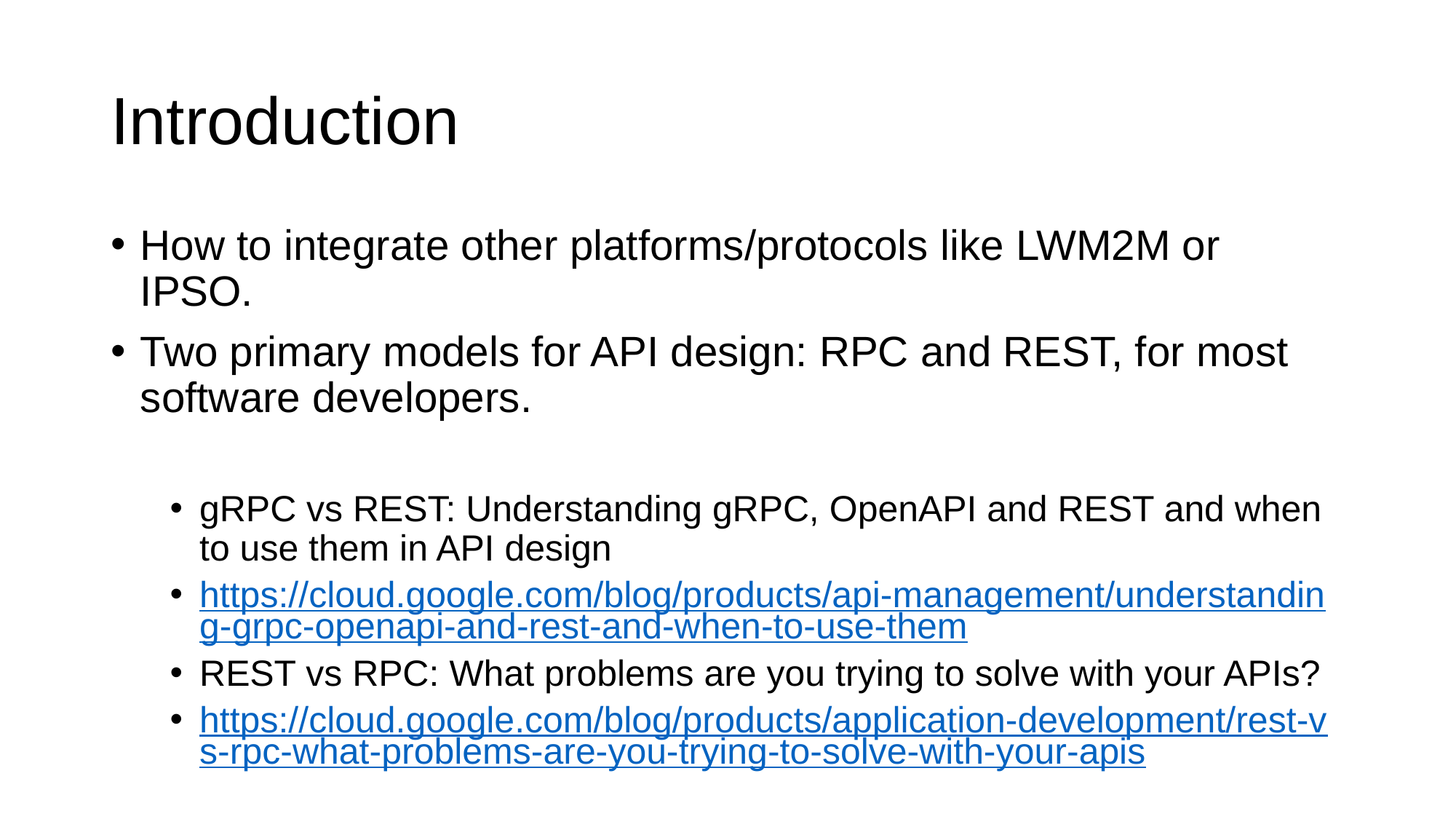

# Introduction
How to integrate other platforms/protocols like LWM2M or IPSO.
Two primary models for API design: RPC and REST, for most software developers.

gRPC vs REST: Understanding gRPC, OpenAPI and REST and when to use them in API design
https://cloud.google.com/blog/products/api-management/understanding-grpc-openapi-and-rest-and-when-to-use-them
REST vs RPC: What problems are you trying to solve with your APIs?
https://cloud.google.com/blog/products/application-development/rest-vs-rpc-what-problems-are-you-trying-to-solve-with-your-apis